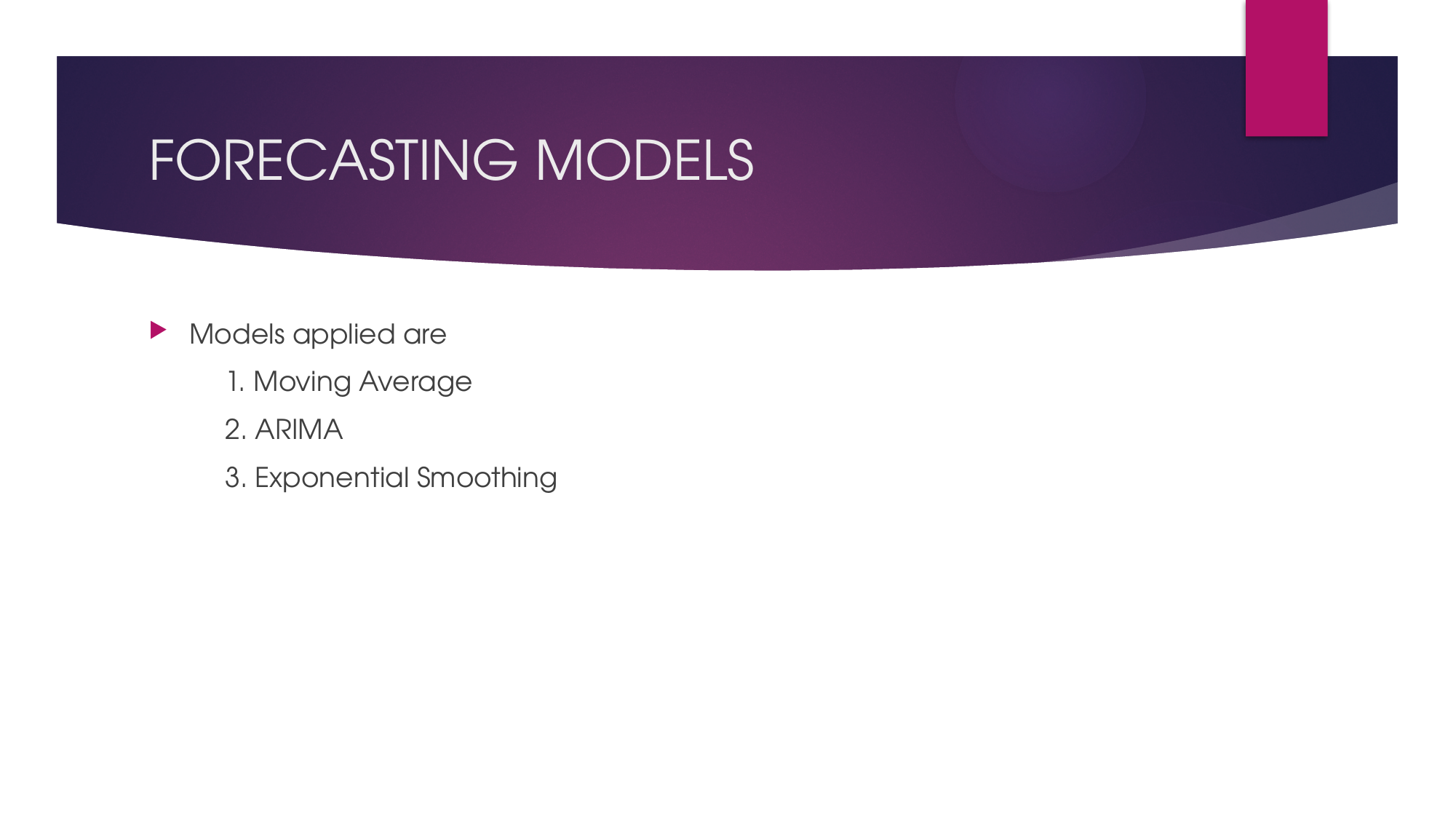

# FORECASTING MODELS
Models applied are
          1. Moving Average
          2. ARIMA
          3. Exponential Smoothing